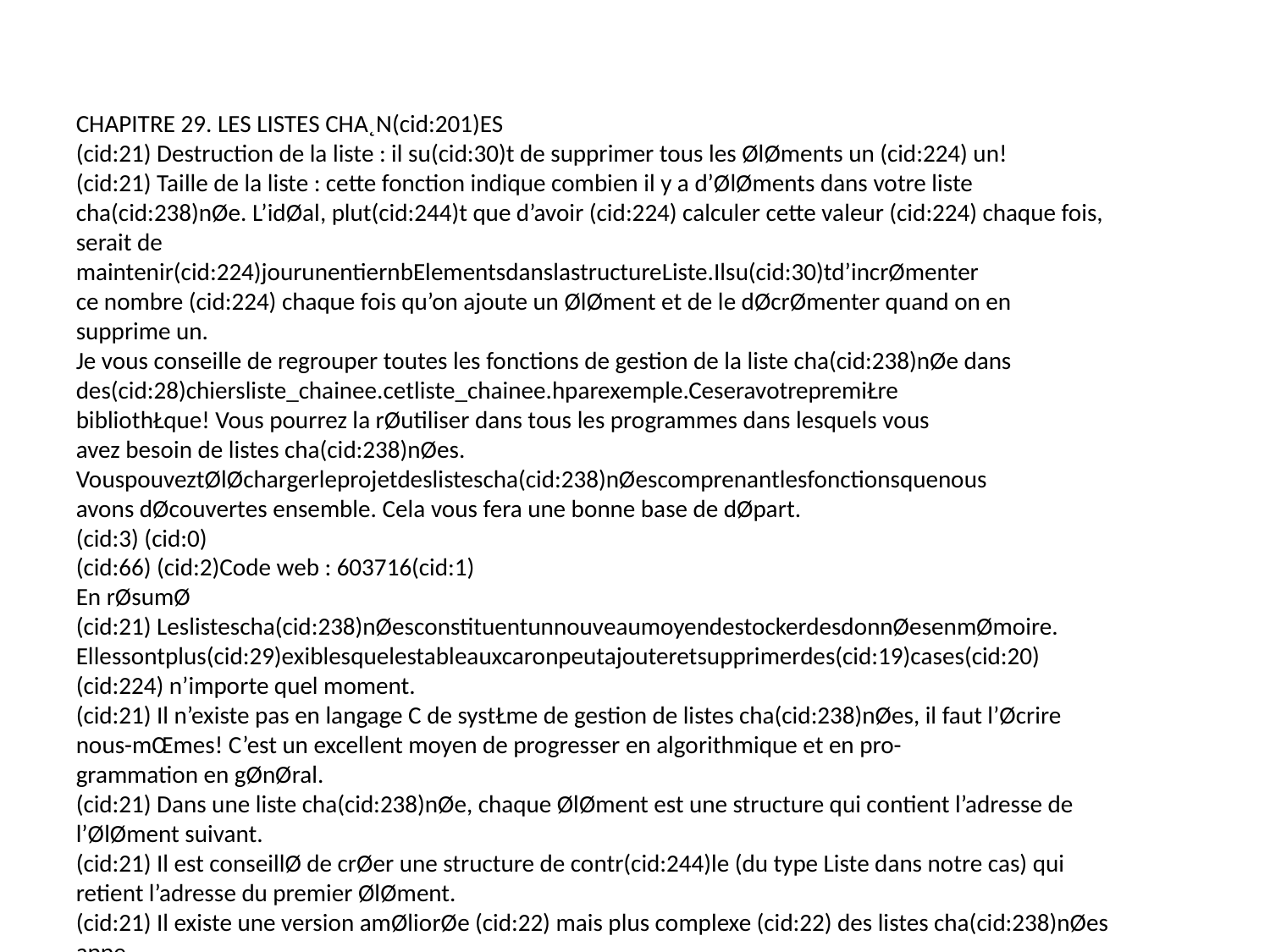

CHAPITRE 29. LES LISTES CHA˛N(cid:201)ES
(cid:21) Destruction de la liste : il su(cid:30)t de supprimer tous les ØlØments un (cid:224) un!
(cid:21) Taille de la liste : cette fonction indique combien il y a d’ØlØments dans votre liste
cha(cid:238)nØe. L’idØal, plut(cid:244)t que d’avoir (cid:224) calculer cette valeur (cid:224) chaque fois, serait de
maintenir(cid:224)jourunentiernbElementsdanslastructureListe.Ilsu(cid:30)td’incrØmenter
ce nombre (cid:224) chaque fois qu’on ajoute un ØlØment et de le dØcrØmenter quand on en
supprime un.
Je vous conseille de regrouper toutes les fonctions de gestion de la liste cha(cid:238)nØe dans
des(cid:28)chiersliste_chainee.cetliste_chainee.hparexemple.CeseravotrepremiŁre
bibliothŁque! Vous pourrez la rØutiliser dans tous les programmes dans lesquels vous
avez besoin de listes cha(cid:238)nØes.
VouspouveztØlØchargerleprojetdeslistescha(cid:238)nØescomprenantlesfonctionsquenous
avons dØcouvertes ensemble. Cela vous fera une bonne base de dØpart.
(cid:3) (cid:0)
(cid:66) (cid:2)Code web : 603716(cid:1)
En rØsumØ
(cid:21) Leslistescha(cid:238)nØesconstituentunnouveaumoyendestockerdesdonnØesenmØmoire.
Ellessontplus(cid:29)exiblesquelestableauxcaronpeutajouteretsupprimerdes(cid:19)cases(cid:20)
(cid:224) n’importe quel moment.
(cid:21) Il n’existe pas en langage C de systŁme de gestion de listes cha(cid:238)nØes, il faut l’Øcrire
nous-mŒmes! C’est un excellent moyen de progresser en algorithmique et en pro-
grammation en gØnØral.
(cid:21) Dans une liste cha(cid:238)nØe, chaque ØlØment est une structure qui contient l’adresse de
l’ØlØment suivant.
(cid:21) Il est conseillØ de crØer une structure de contr(cid:244)le (du type Liste dans notre cas) qui
retient l’adresse du premier ØlØment.
(cid:21) Il existe une version amØliorØe (cid:22) mais plus complexe (cid:22) des listes cha(cid:238)nØes appe-
lØe (cid:19) listes doublement cha(cid:238)nØes (cid:20), dans lesquelles chaque ØlØment possŁde en plus
l’adresse de celui qui le prØcŁde.
488